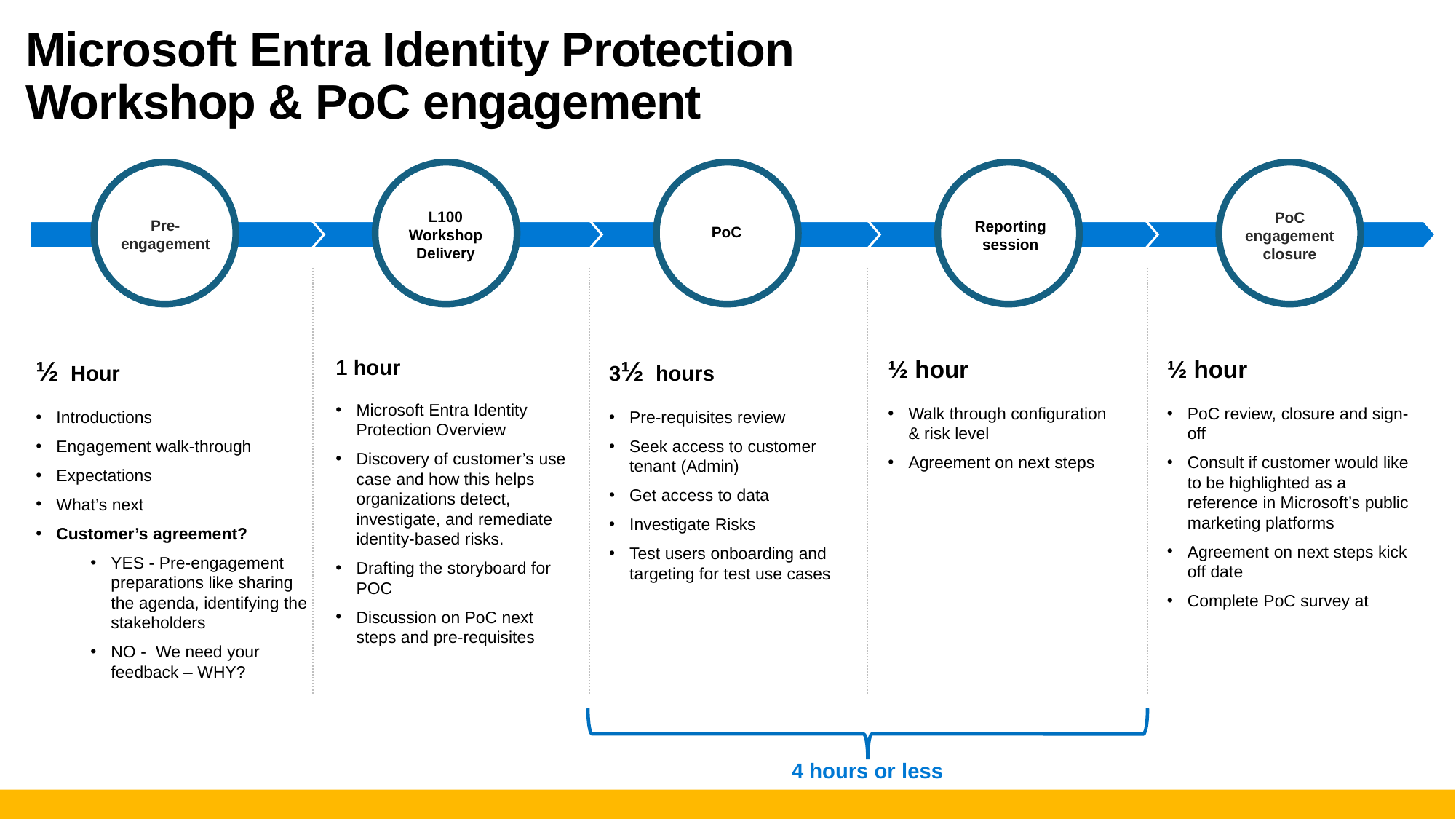

# Microsoft Entra Identity Protection Workshop & PoC engagement

L100 Workshop Delivery
PoC engagement closure
Pre-
engagement
Reporting session

PoC
½  Hour

Introductions
Engagement walk-through
Expectations
What’s next
Customer’s agreement?
YES - Pre-engagement preparations like sharing the agenda, identifying the stakeholders
NO -  We need your feedback – WHY?

1 hour

Microsoft Entra Identity Protection Overview
Discovery of customer’s use case and how this helps organizations detect, investigate, and remediate identity-based risks.
Drafting the storyboard for POC
Discussion on PoC next steps and pre-requisites
3½  hours

Pre-requisites review
Seek access to customer tenant (Admin)
Get access to data
Investigate Risks
Test users onboarding and targeting for test use cases
½ hour

Walk through configuration & risk level
Agreement on next steps

½ hour

PoC review, closure and sign-off
Consult if customer would like to be highlighted as a reference in Microsoft’s public marketing platforms
Agreement on next steps kick off date
Complete PoC survey at

4 hours or less